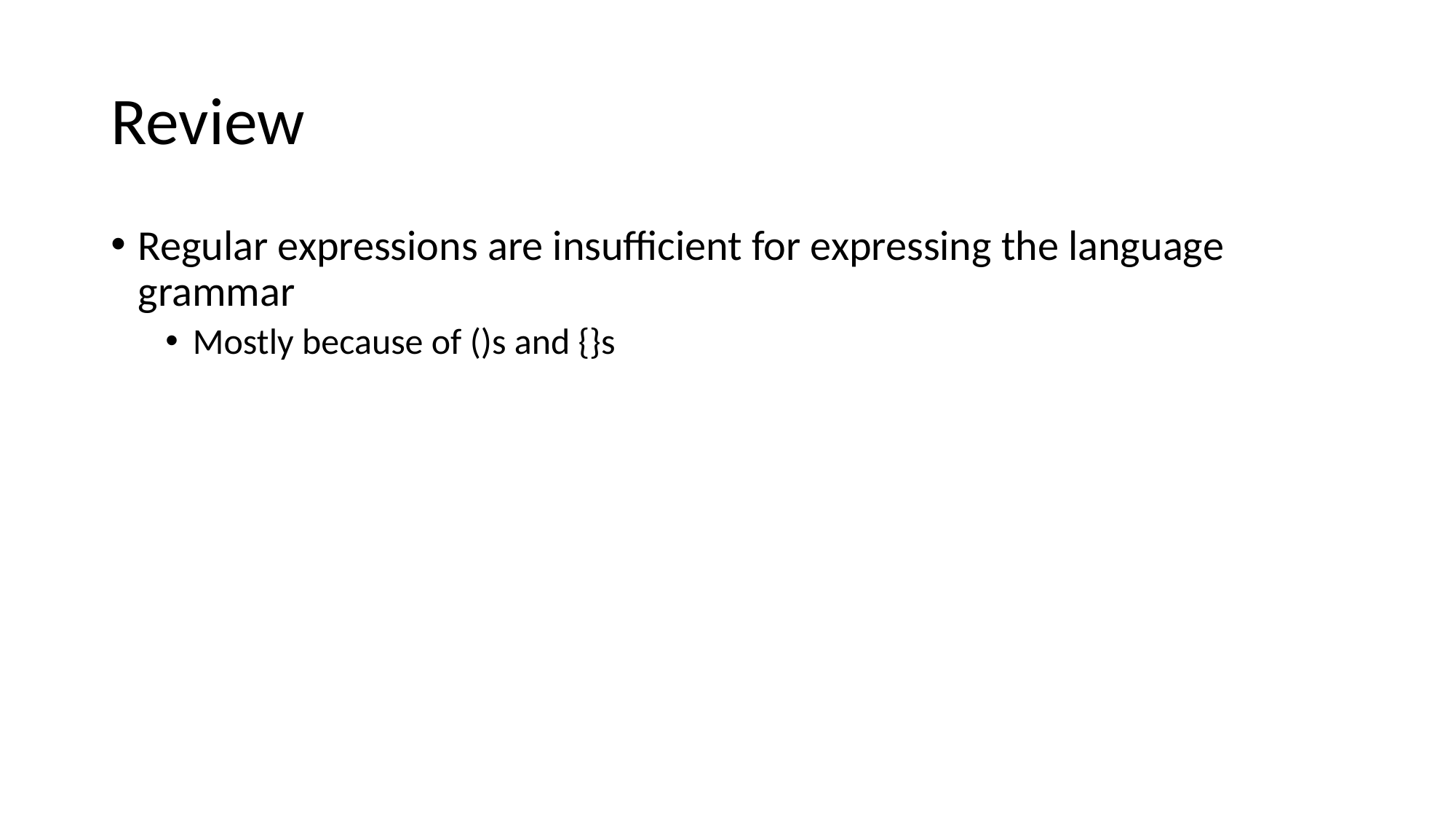

# Review
Regular expressions are insufficient for expressing the language grammar
Mostly because of ()s and {}s